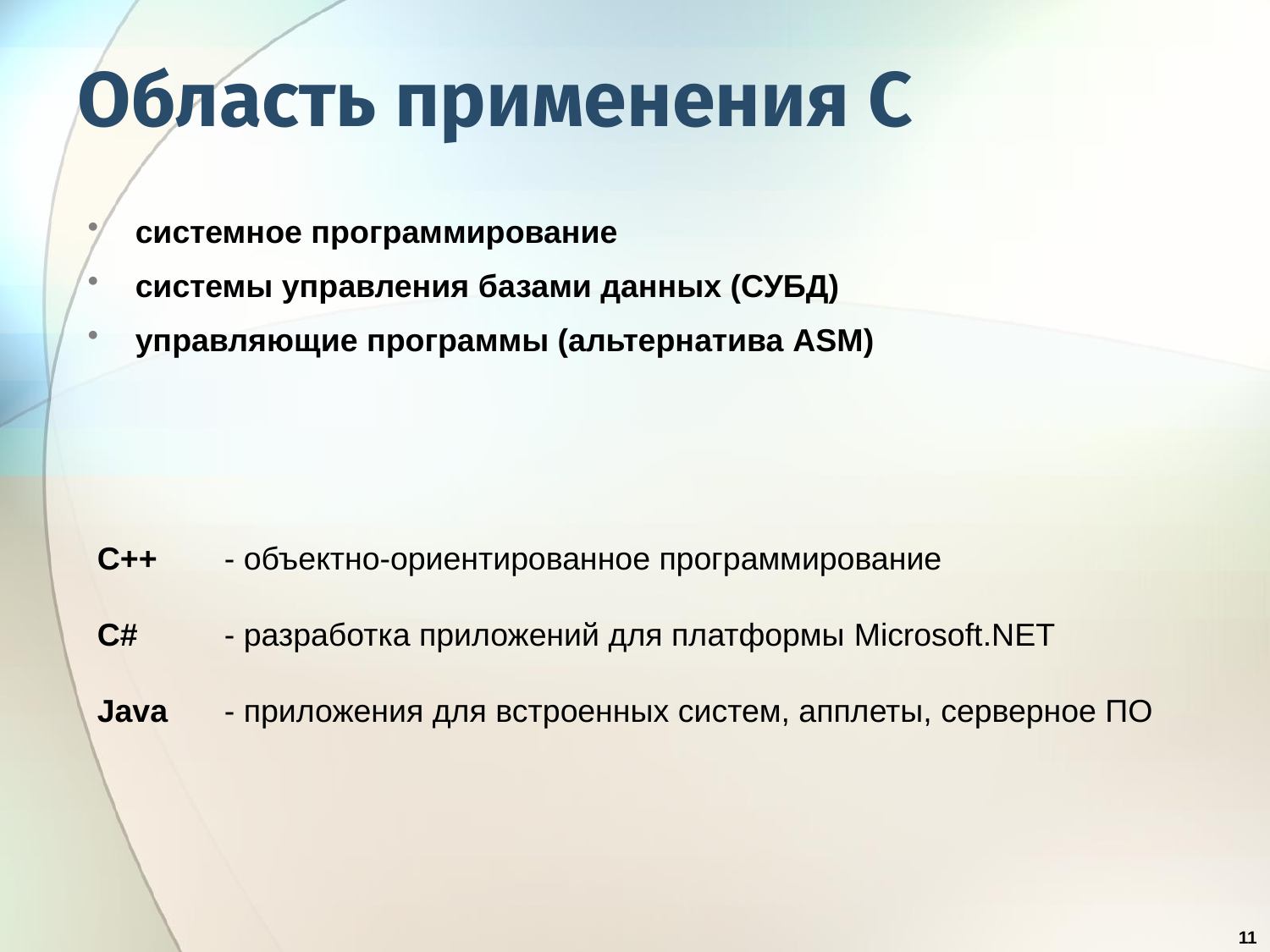

# Область применения С
системное программирование
системы управления базами данных (СУБД)
управляющие программы (альтернатива ASM)

С++	- объектно-ориентированное программирование

С#	- разработка приложений для платформы Microsoft.NET

Java	- приложения для встроенных систем, апплеты, серверное ПО

11